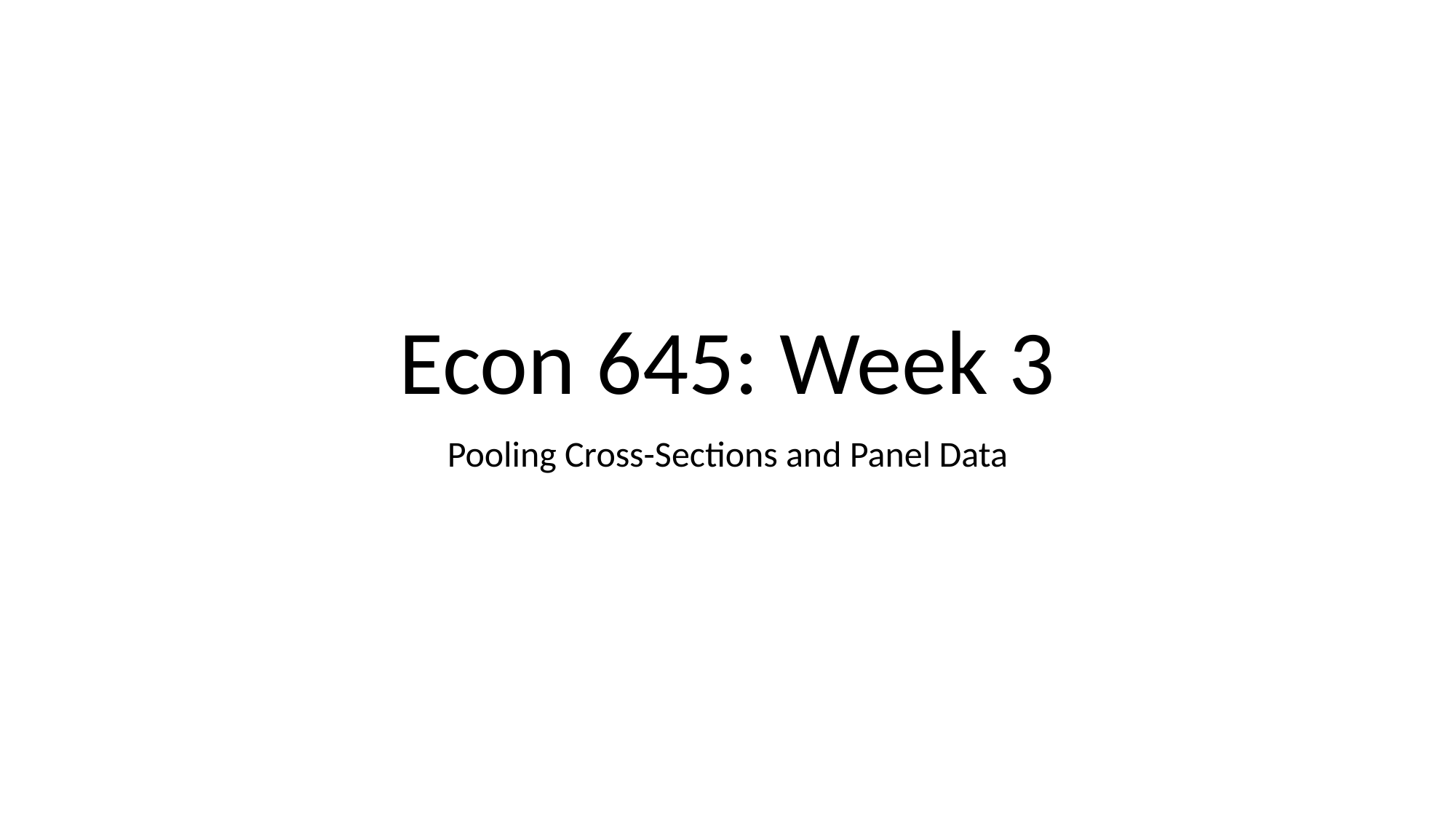

# Econ 645: Week 3
Pooling Cross-Sections and Panel Data